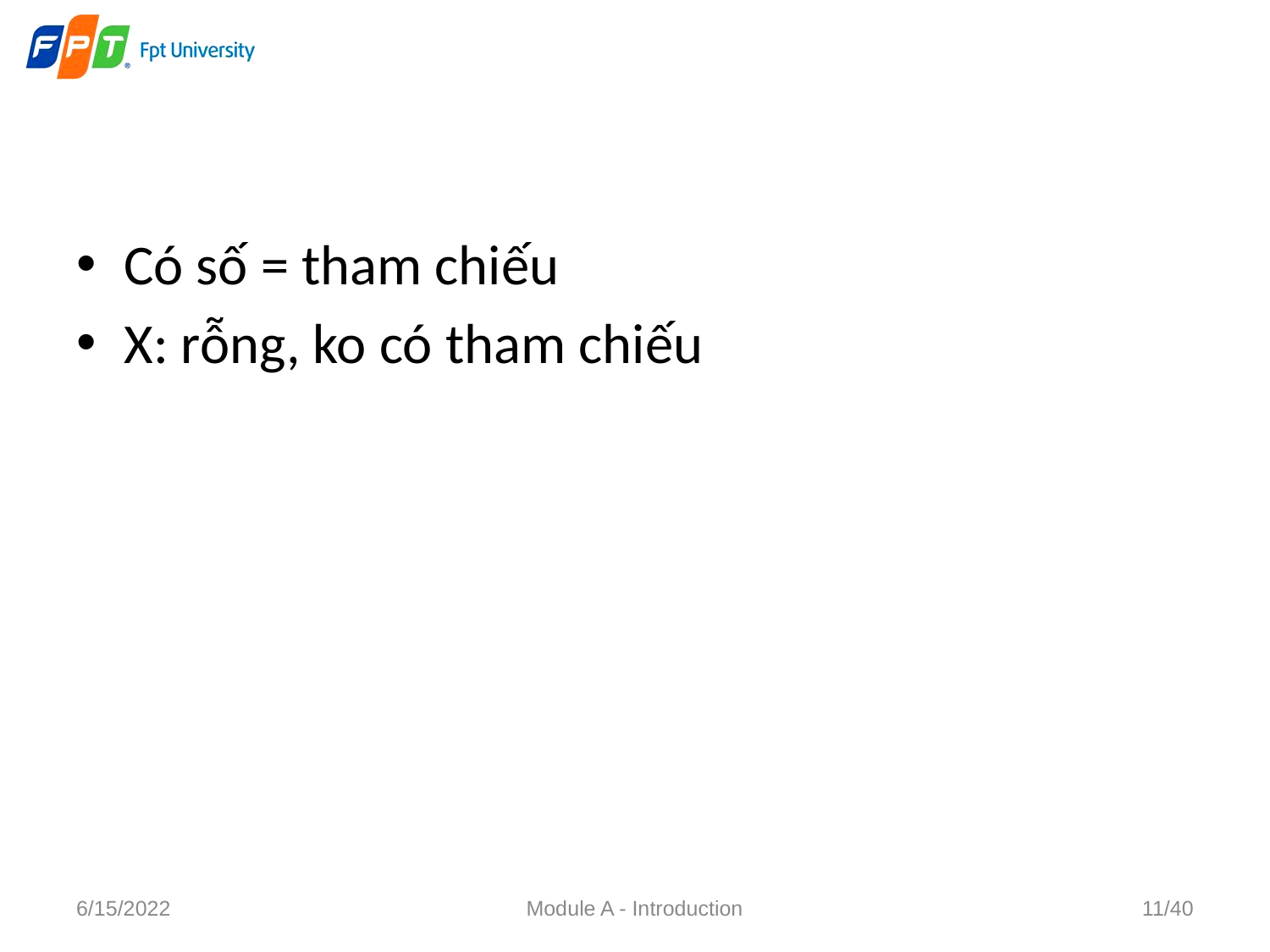

Có số = tham chiếu
X: rỗng, ko có tham chiếu
6/15/2022
Module A - Introduction
11/40